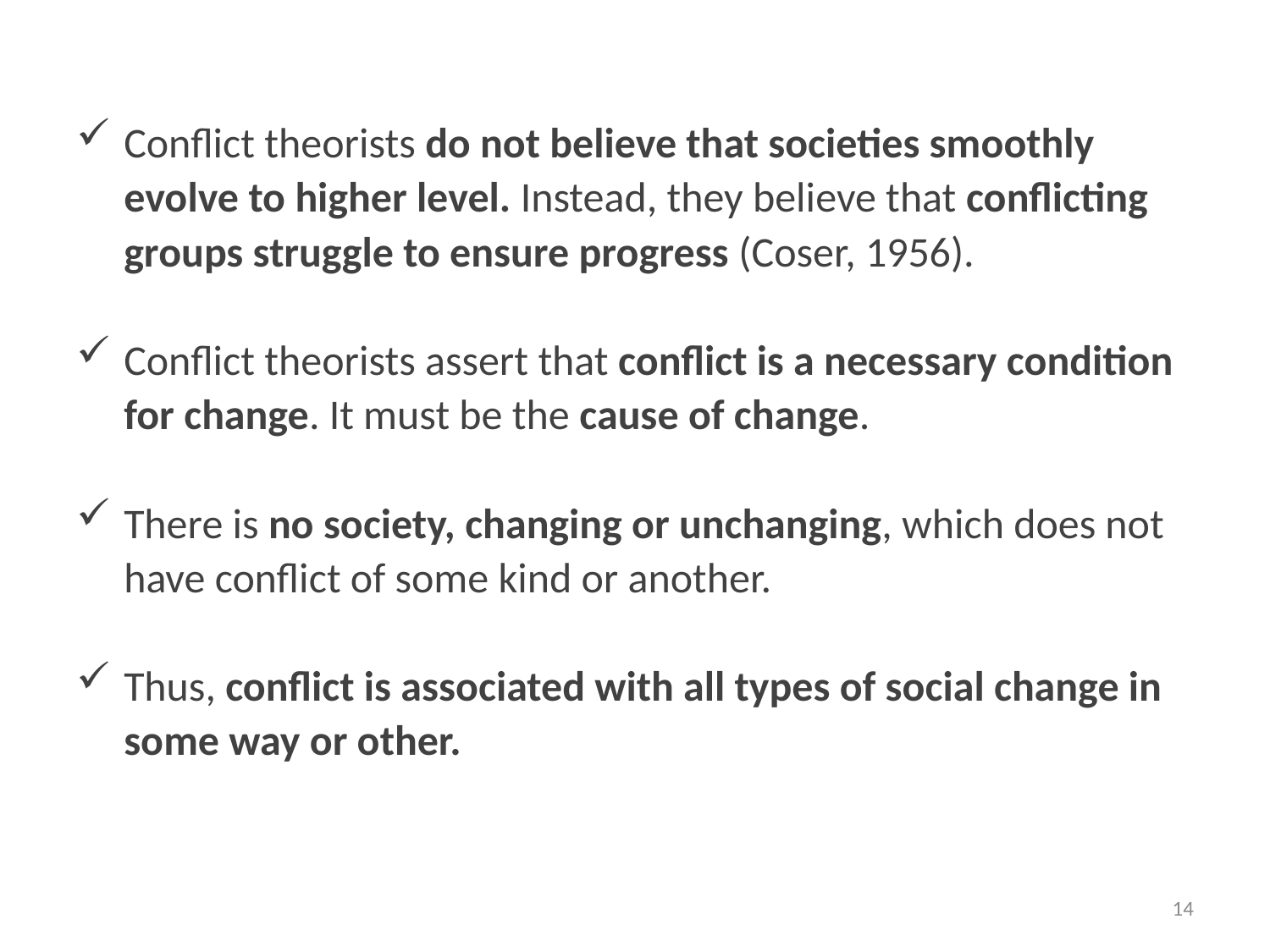

#
Conflict theorists do not believe that societies smoothly evolve to higher level. Instead, they believe that conflicting groups struggle to ensure progress (Coser, 1956).

Conflict theorists assert that conflict is a necessary condition for change. It must be the cause of change.

There is no society, changing or unchanging, which does not have conflict of some kind or another.

Thus, conflict is associated with all types of social change in some way or other.

14